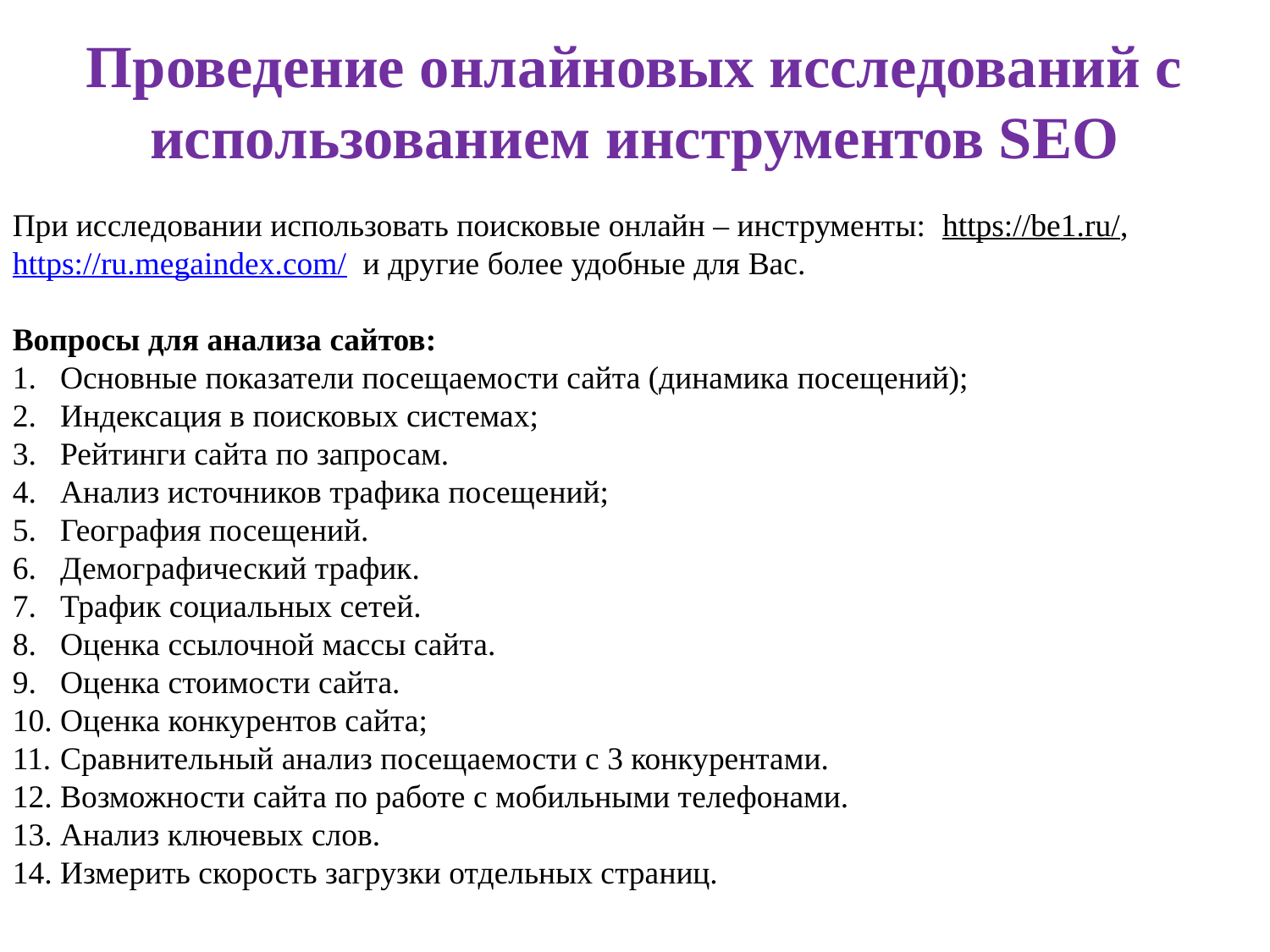

# Проведение онлайновых исследований с использованием инструментов SEO
При исследовании использовать поисковые онлайн – инструменты:  https://be1.ru/, https://ru.megaindex.com/  и другие более удобные для Вас.

Вопросы для анализа сайтов:
Основные показатели посещаемости сайта (динамика посещений);
Индексация в поисковых системах;
Рейтинги сайта по запросам.
Анализ источников трафика посещений;
География посещений.
Демографический трафик.
Трафик социальных сетей.
Оценка ссылочной массы сайта.
Оценка стоимости сайта.
Оценка конкурентов сайта;
Сравнительный анализ посещаемости с 3 конкурентами.
Возможности сайта по работе с мобильными телефонами.
Анализ ключевых слов.
Измерить скорость загрузки отдельных страниц.